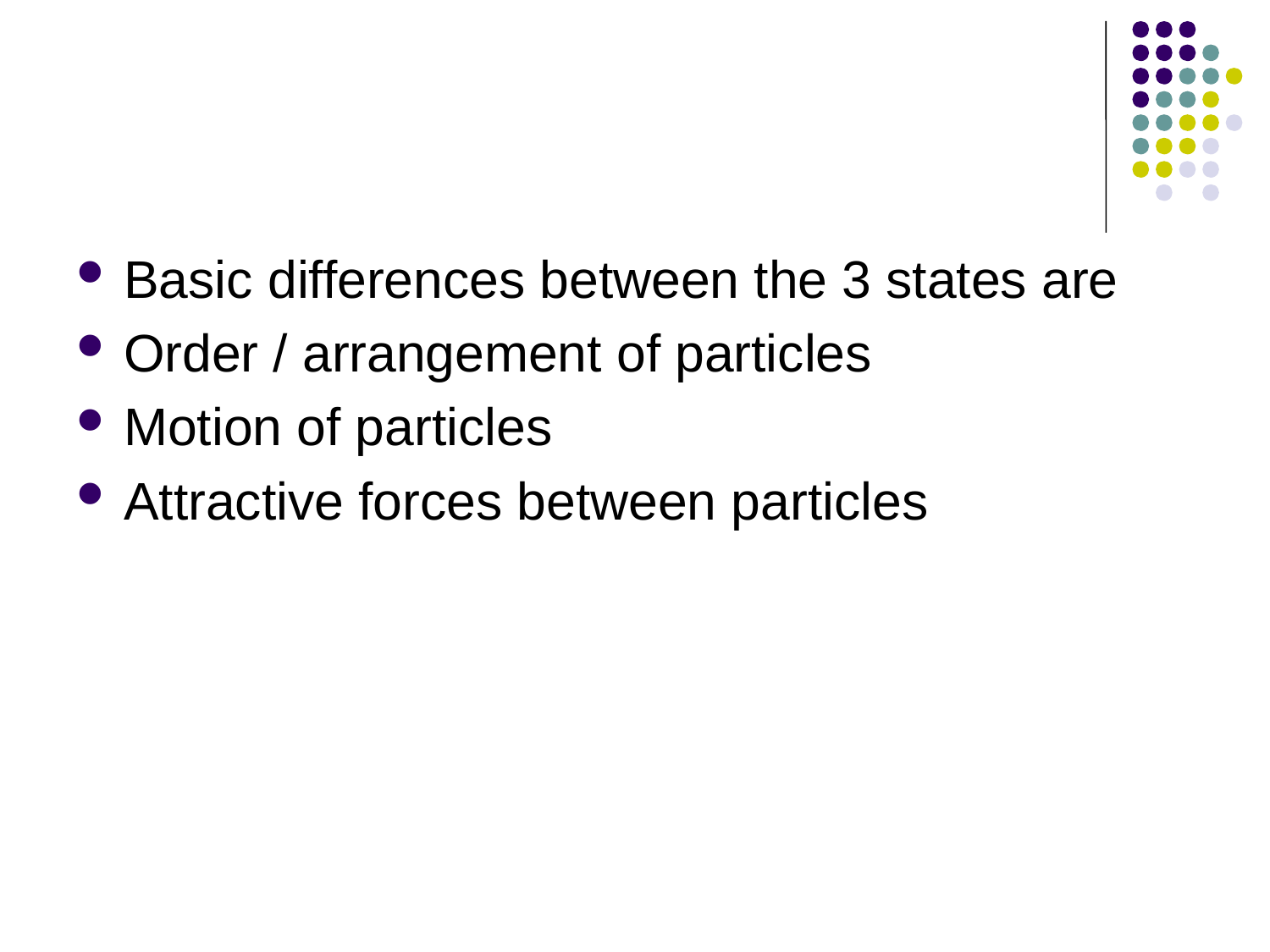

#
Basic differences between the 3 states are
Order / arrangement of particles
Motion of particles
Attractive forces between particles